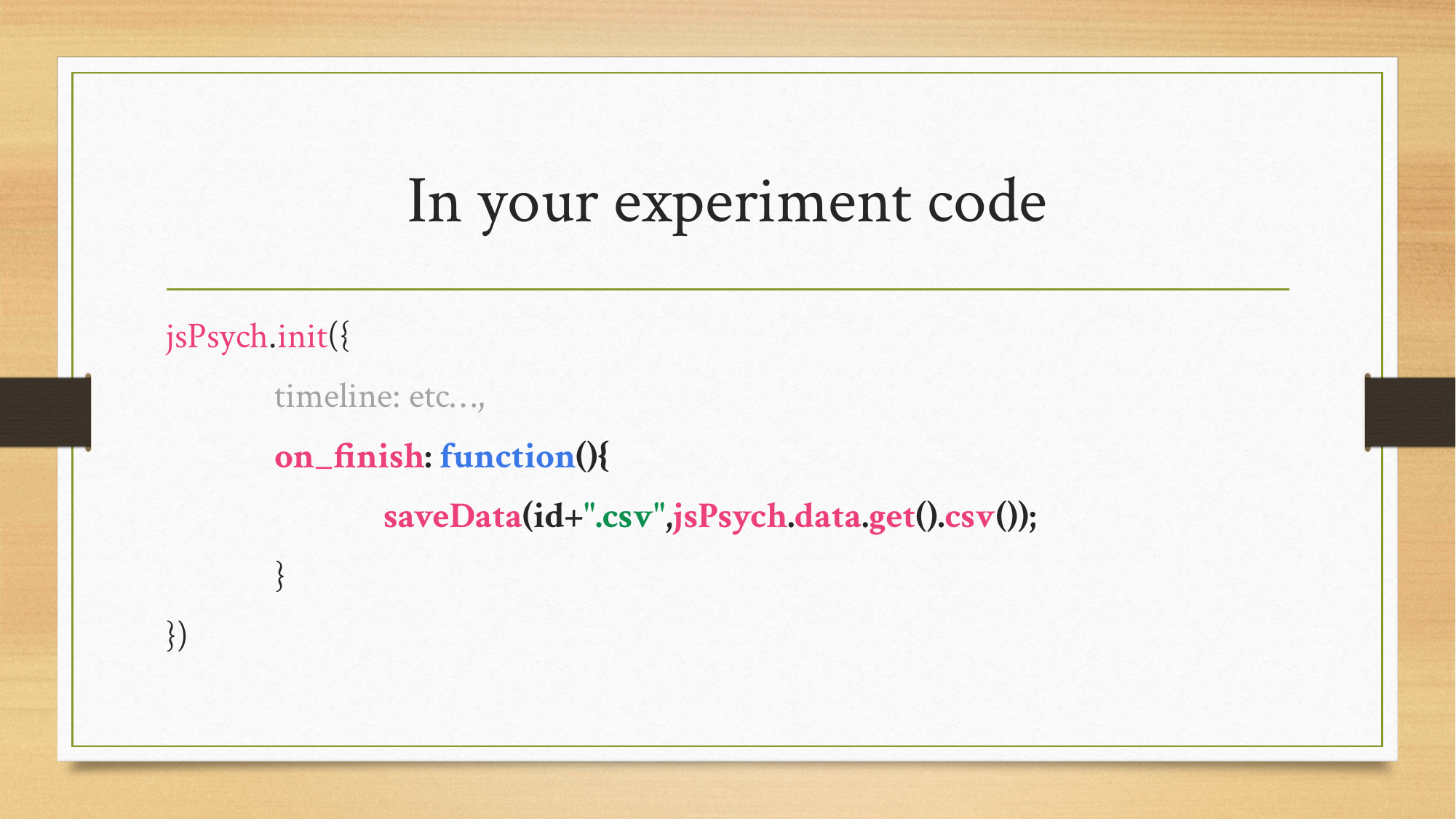

# In your experiment code
jsPsych.init({
	timeline: etc…,
	on_finish: function(){
		saveData(id+".csv",jsPsych.data.get().csv());
	}
})